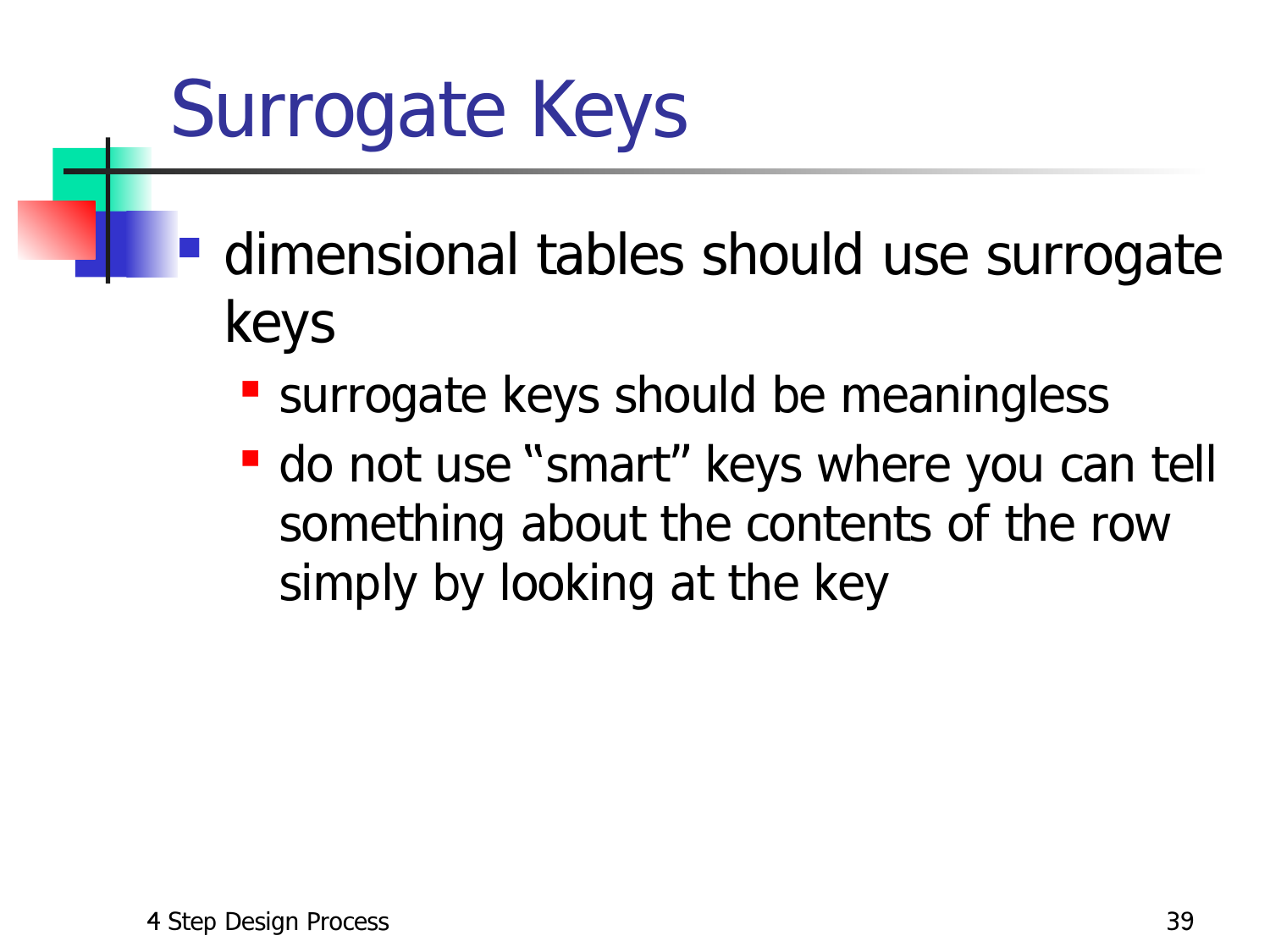

# Surrogate Keys
dimensional tables should use surrogate keys
surrogate keys should be meaningless
do not use “smart” keys where you can tell something about the contents of the row simply by looking at the key
4 Step Design Process
39